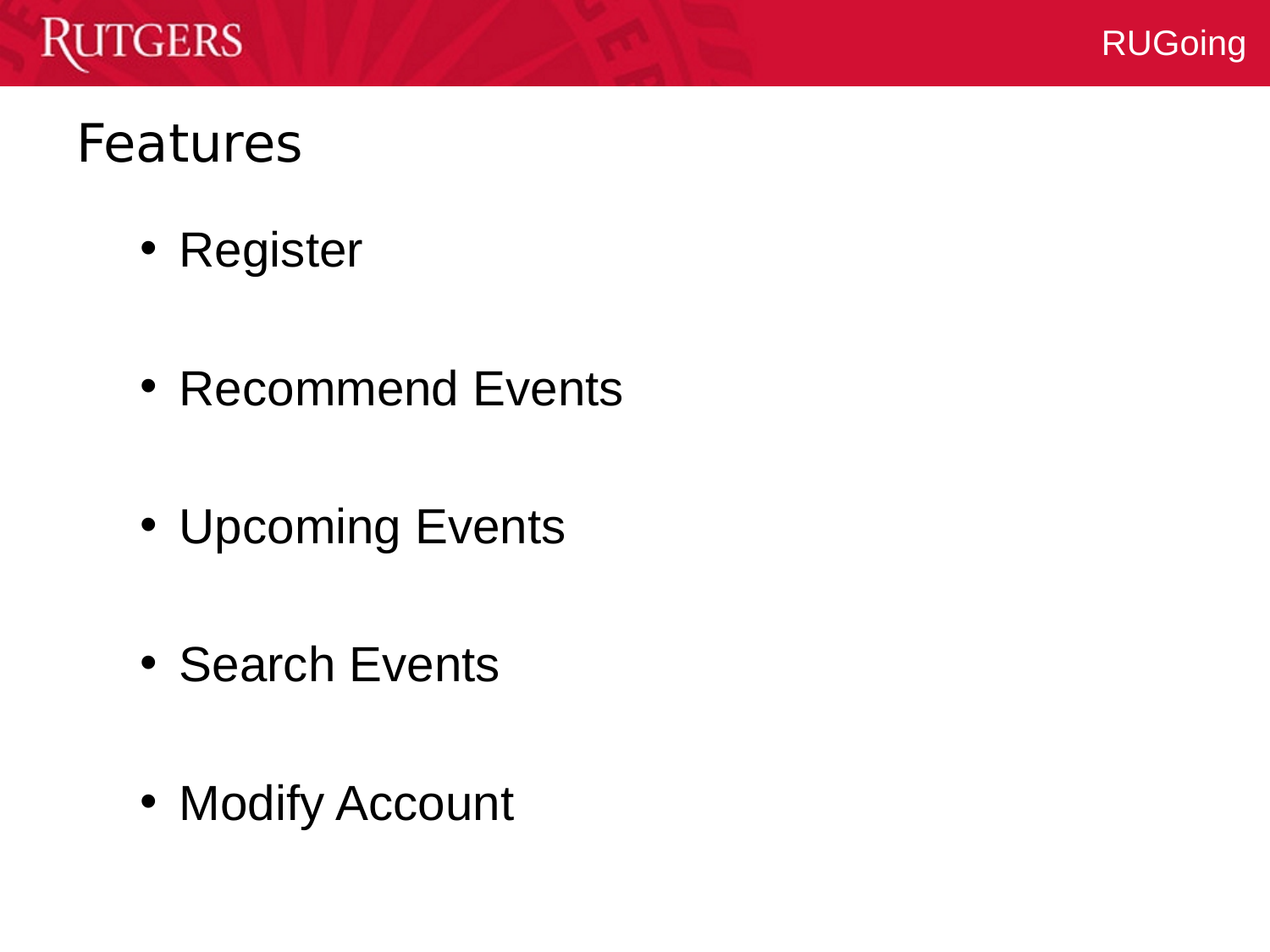

# Features
Register

Recommend Events

Upcoming Events

Search Events

Modify Account